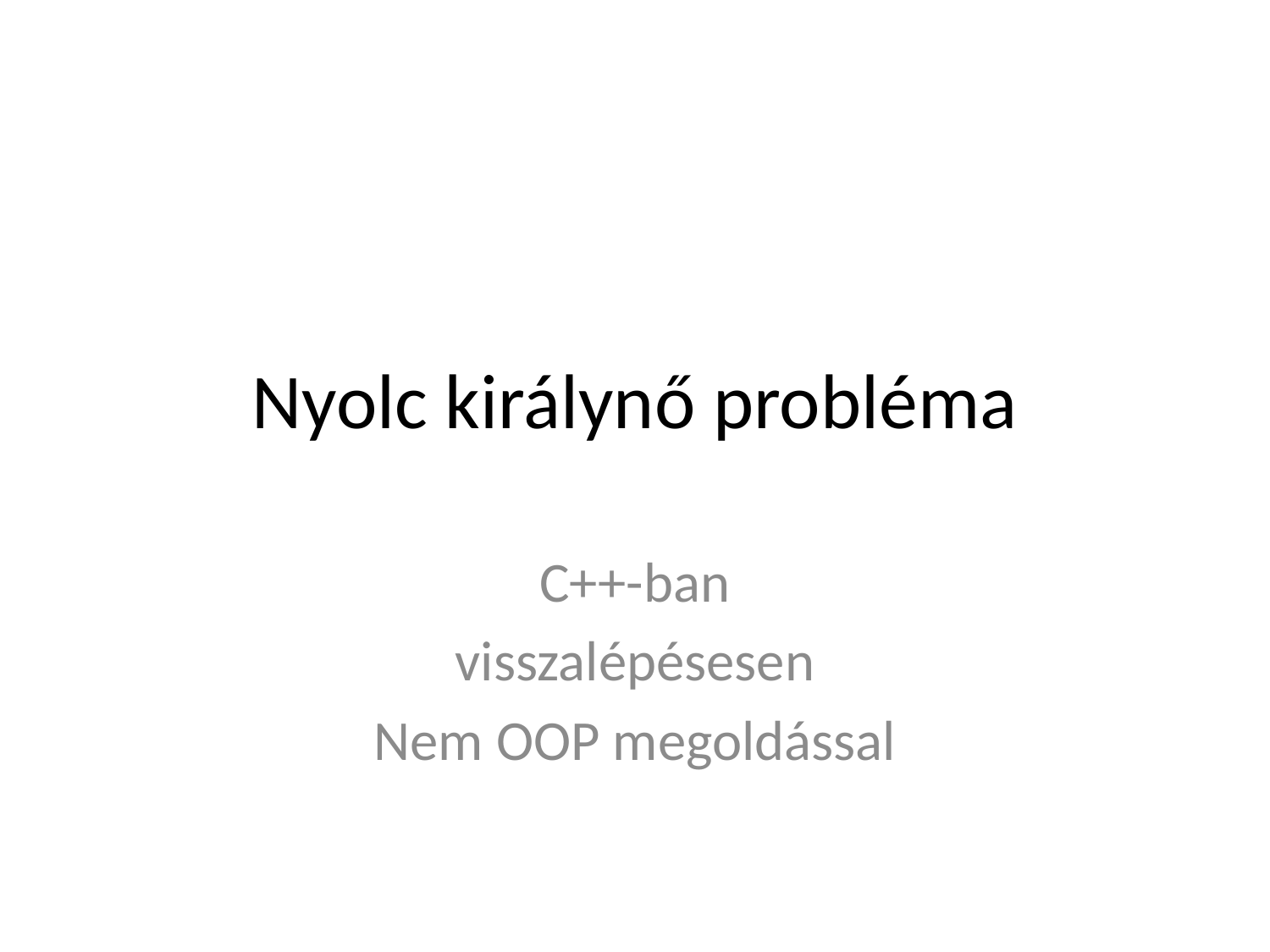

# Nyolc királynő probléma
C++-ban
visszalépésesen
Nem OOP megoldással